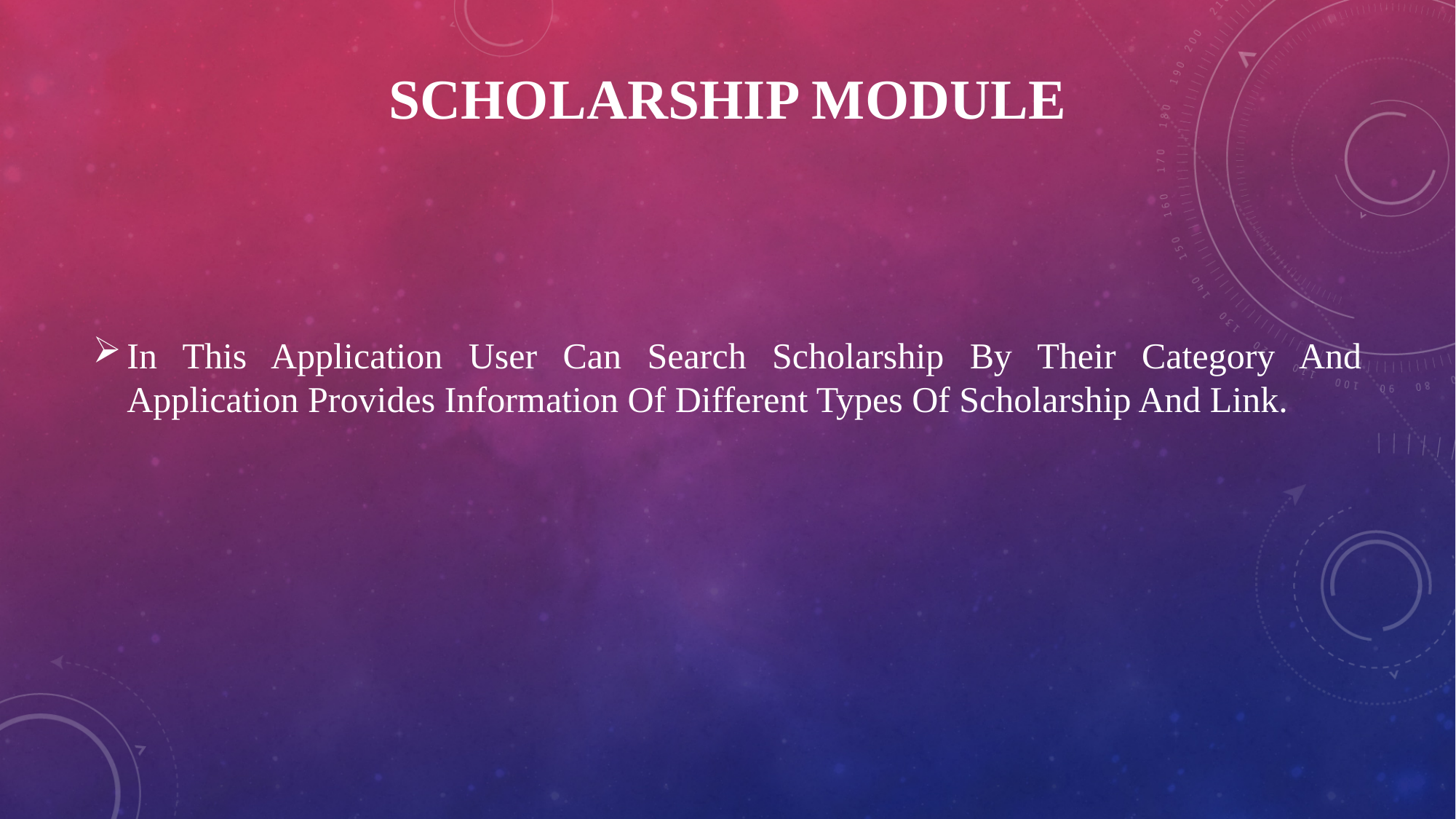

# scholarship MODULE

In This Application User Can Search Scholarship By Their Category And Application Provides Information Of Different Types Of Scholarship And Link.